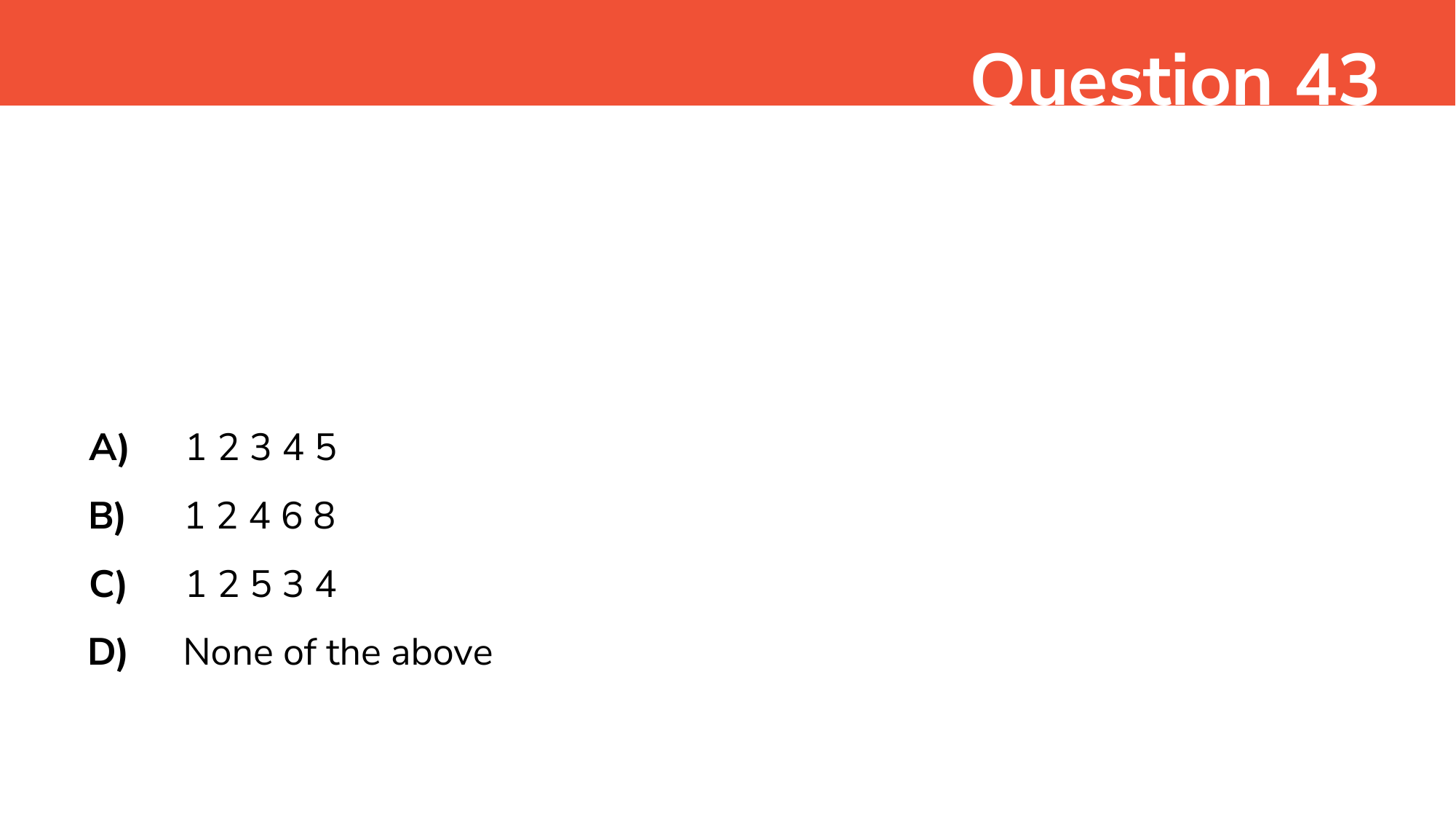

Question 43
A)
1 2 3 4 5
B)
1 2 4 6 8
C)
1 2 5 3 4
D)
None of the above